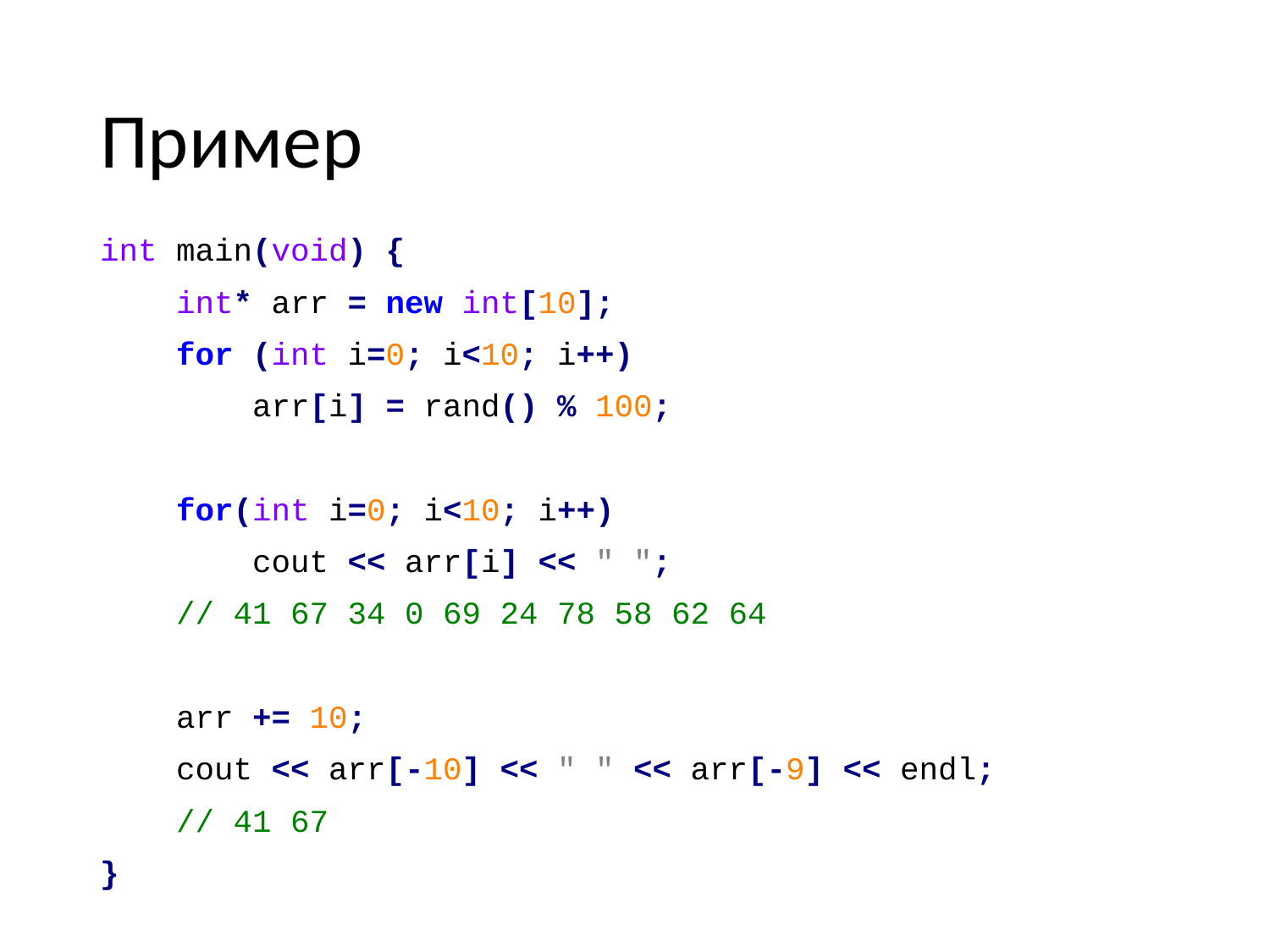

# Пример
int main(void) {
    int* arr = new int[10];
    for (int i=0; i<10; i++)
        arr[i] = rand() % 100;

    for(int i=0; i<10; i++)
        cout << arr[i] << " ";
    // 41 67 34 0 69 24 78 58 62 64

    arr += 10;
    cout << arr[-10] << " " << arr[-9] << endl;
    // 41 67
}